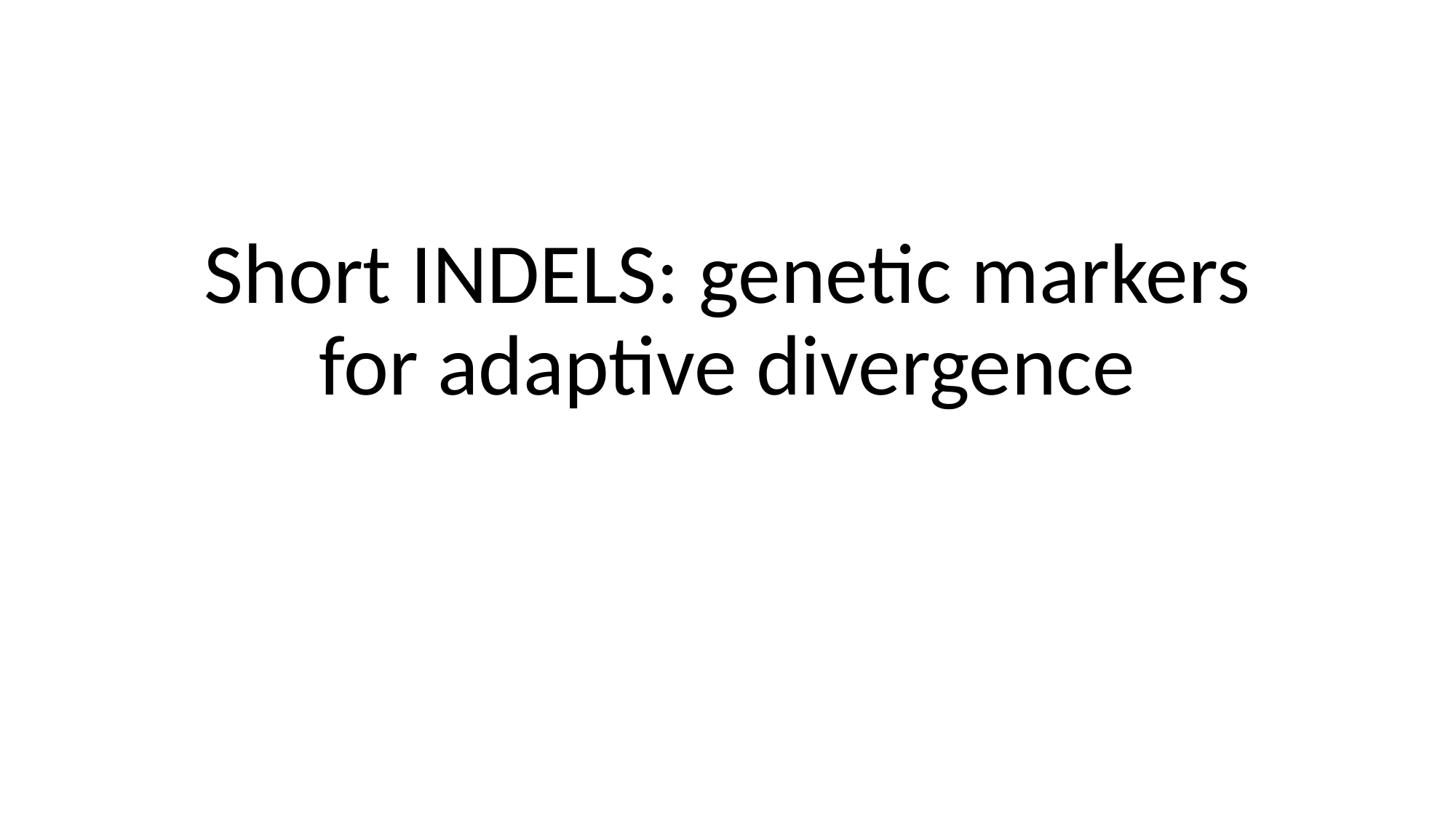

# Short INDELS: genetic markers for adaptive divergence